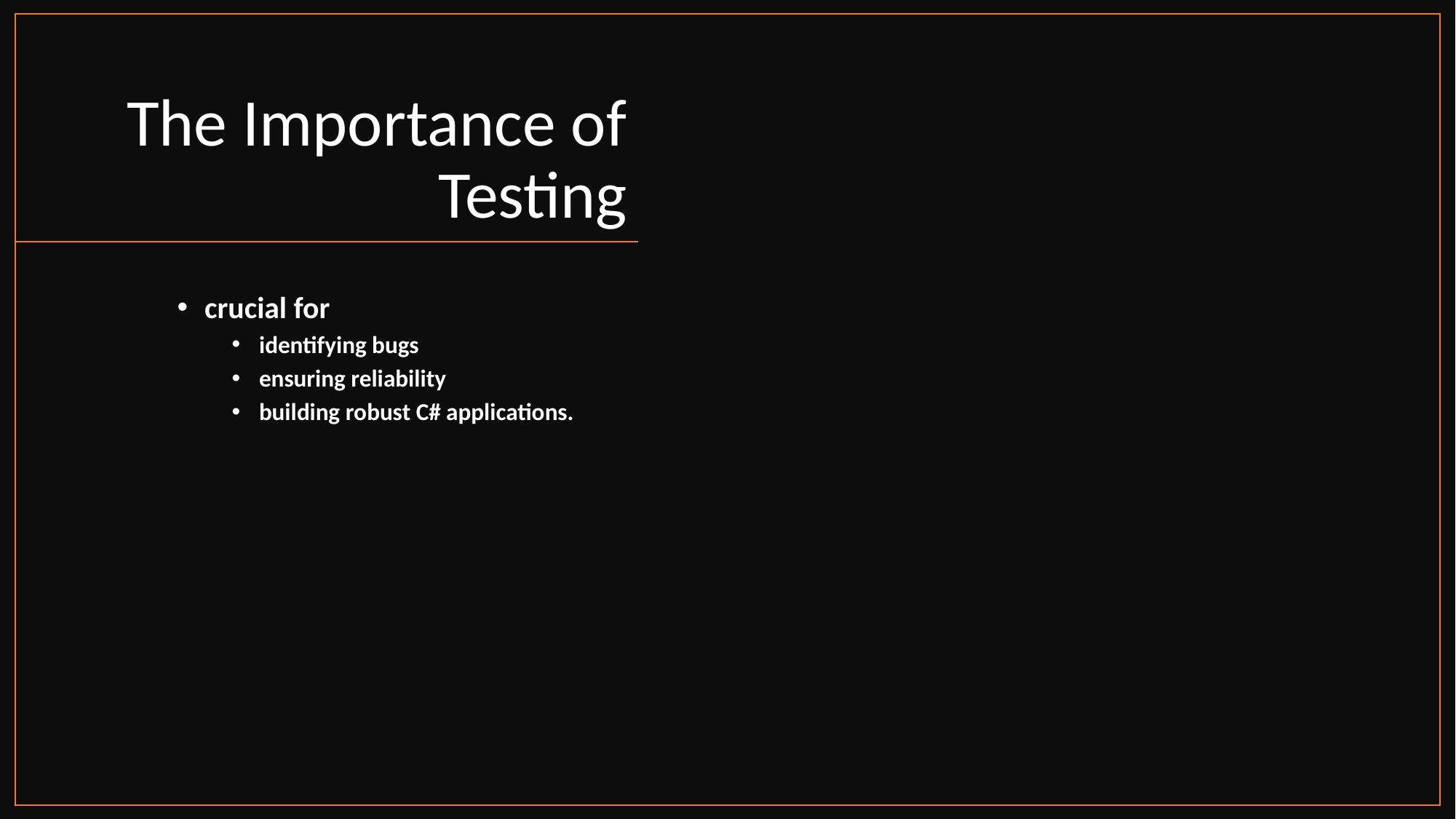

# The Importance of Testing
crucial for
identifying bugs
ensuring reliability
building robust C# applications.